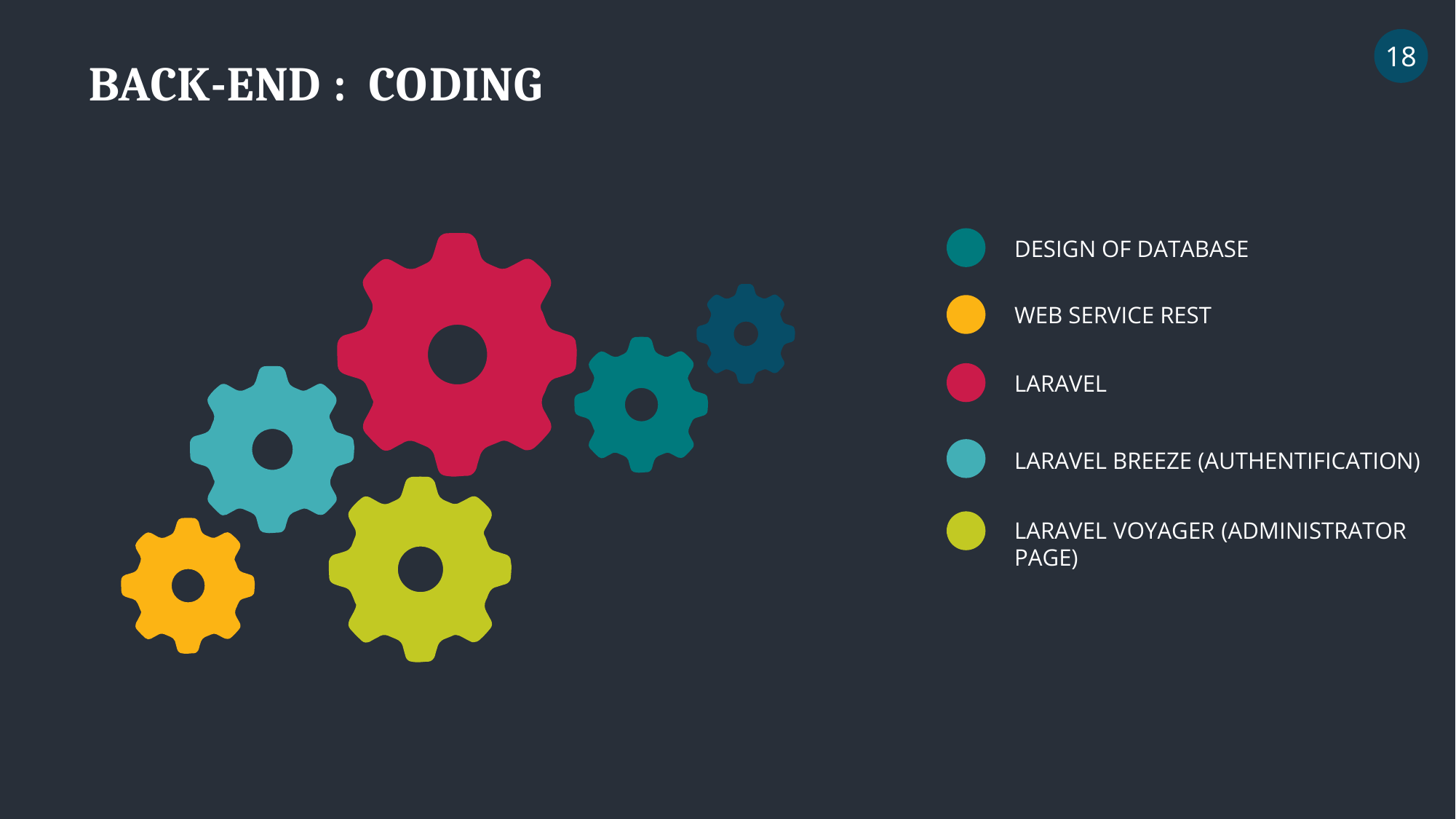

18
BACK-END :  CODING

DESIGN OF DATABASE

WEB SERVICE REST

LARAVEL

LARAVEL BREEZE (AUTHENTIFICATION)

LARAVEL VOYAGER (ADMINISTRATOR PAGE)